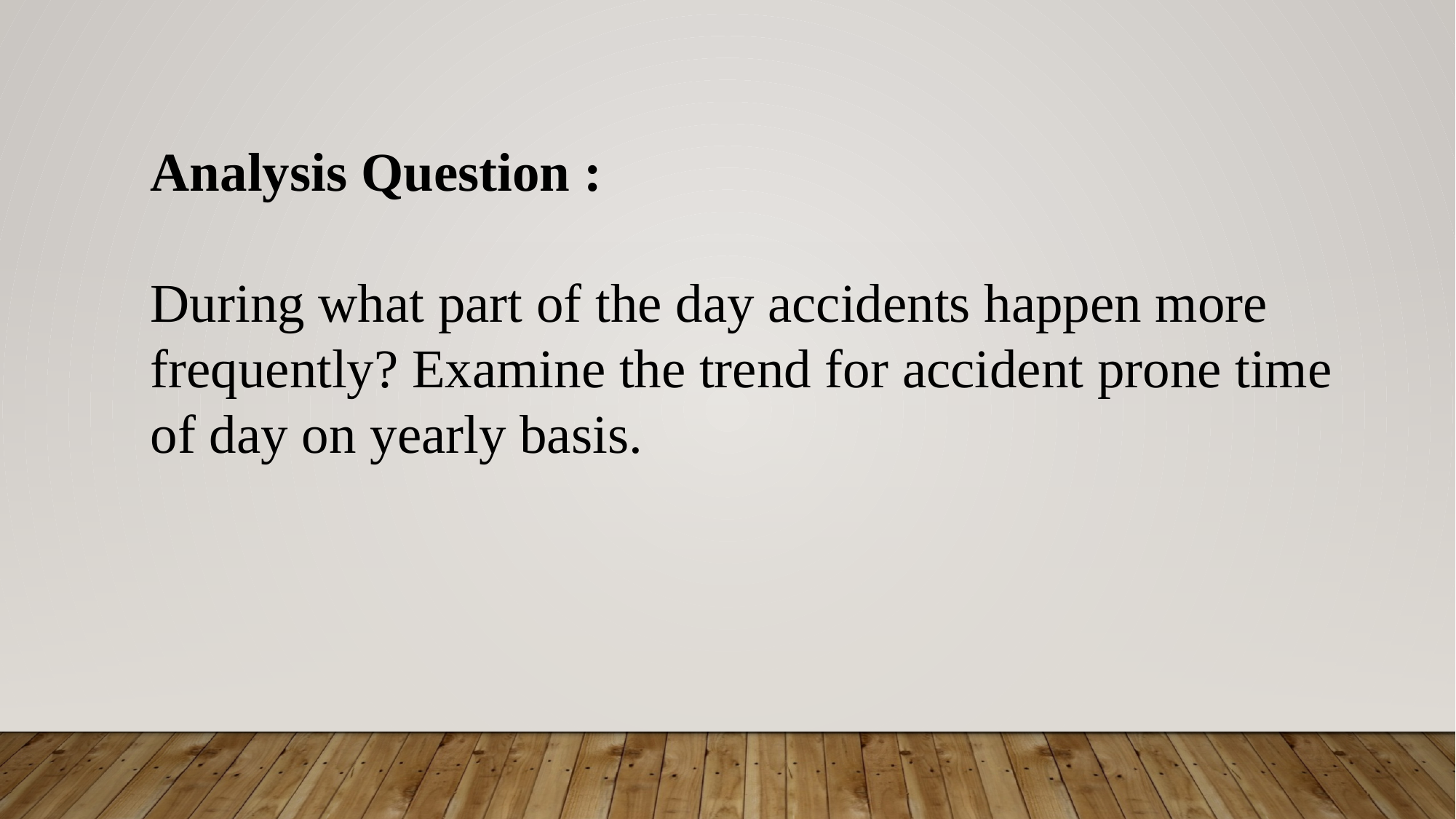

Analysis Question :

During what part of the day accidents happen more frequently? Examine the trend for accident prone time of day on yearly basis.